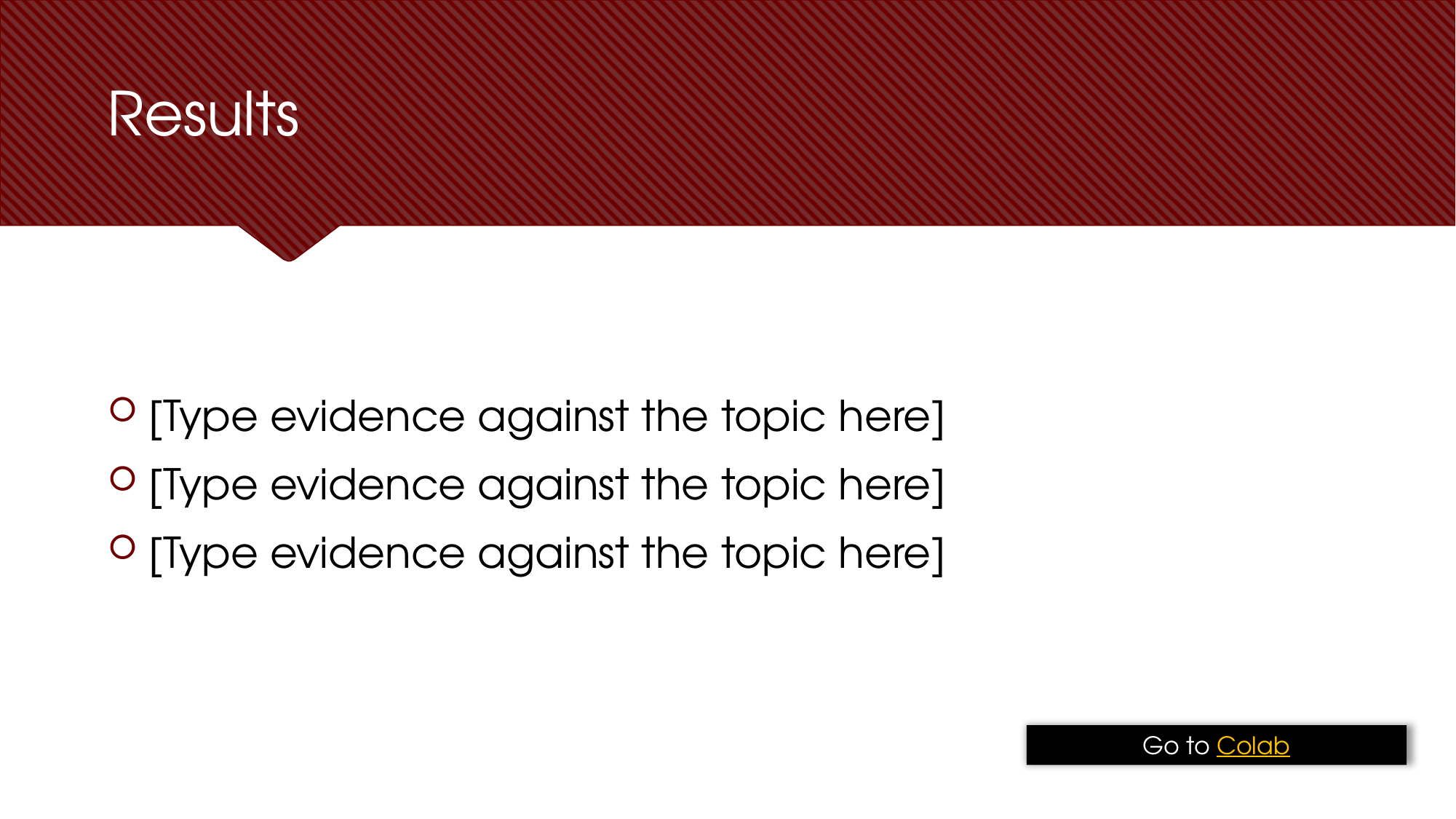

# Results
[Type evidence against the topic here]
[Type evidence against the topic here]
[Type evidence against the topic here]
Go to Colab